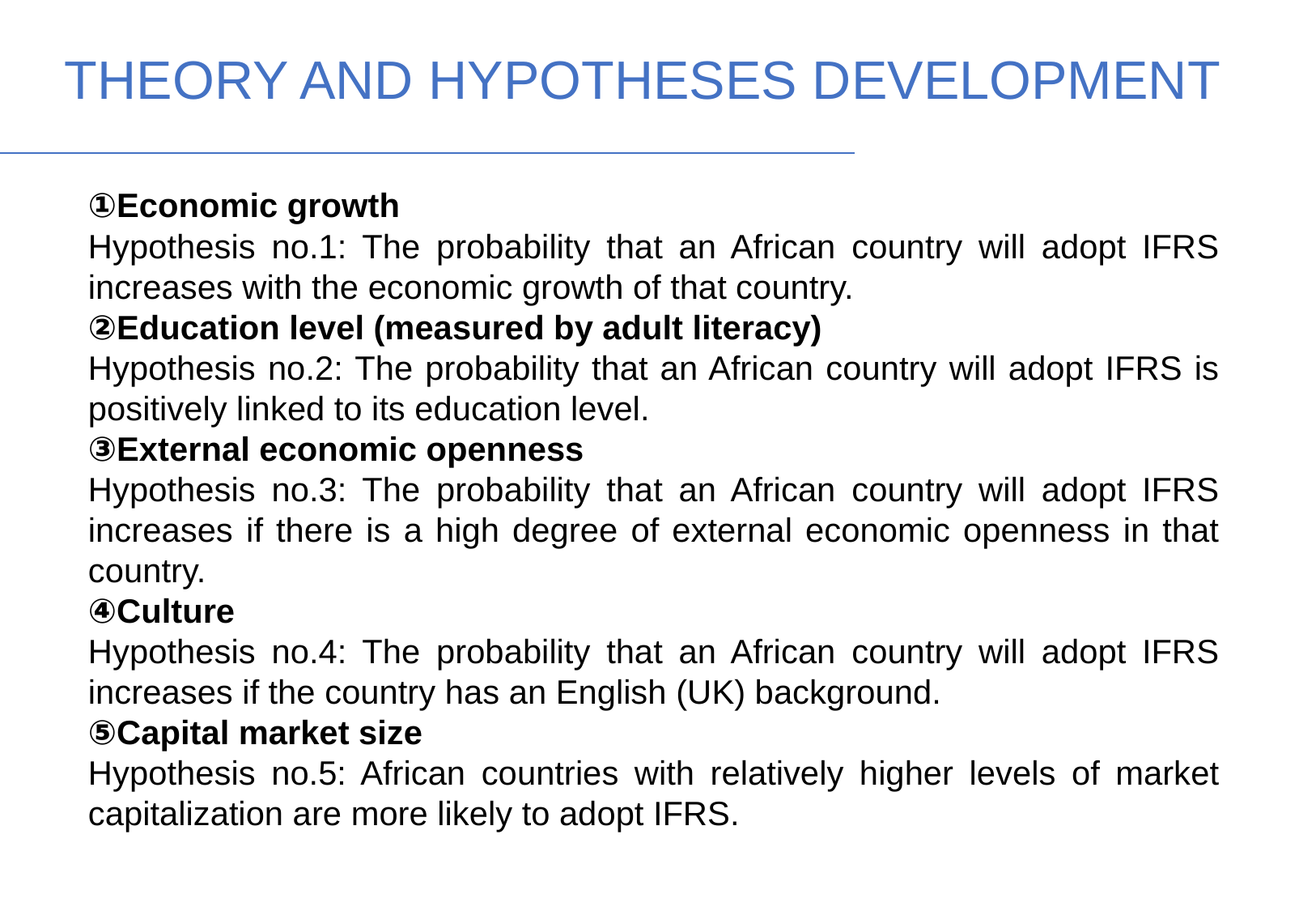

THEORY AND HYPOTHESES DEVELOPMENT
①Economic growth
Hypothesis no.1: The probability that an African country will adopt IFRS increases with the economic growth of that country.
②Education level (measured by adult literacy)
Hypothesis no.2: The probability that an African country will adopt IFRS is positively linked to its education level.
③External economic openness
Hypothesis no.3: The probability that an African country will adopt IFRS increases if there is a high degree of external economic openness in that country.
④Culture
Hypothesis no.4: The probability that an African country will adopt IFRS increases if the country has an English (UK) background.
⑤Capital market size
Hypothesis no.5: African countries with relatively higher levels of market capitalization are more likely to adopt IFRS.